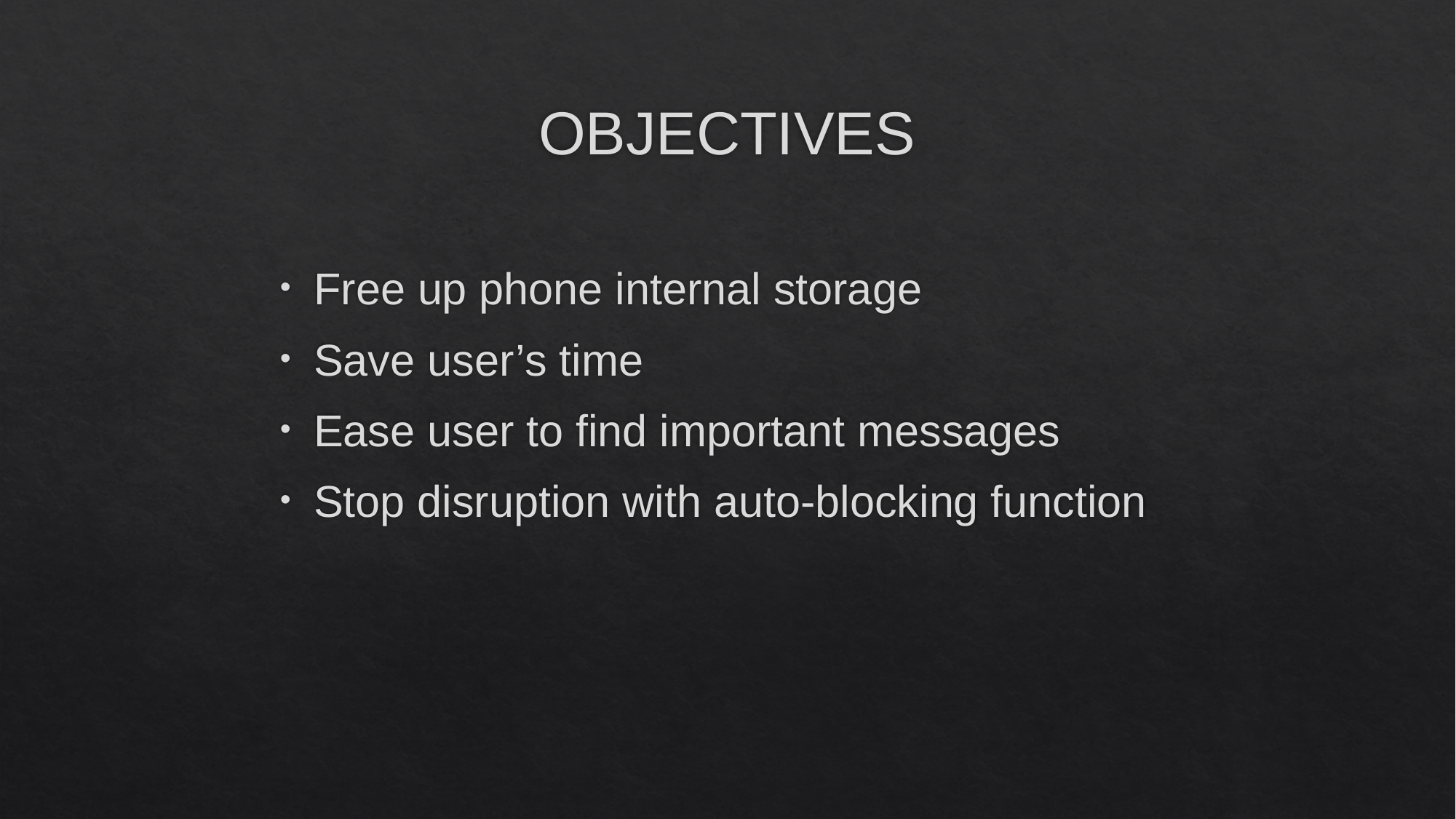

# OBJECTIVES
Free up phone internal storage
Save user’s time
Ease user to find important messages
Stop disruption with auto-blocking function